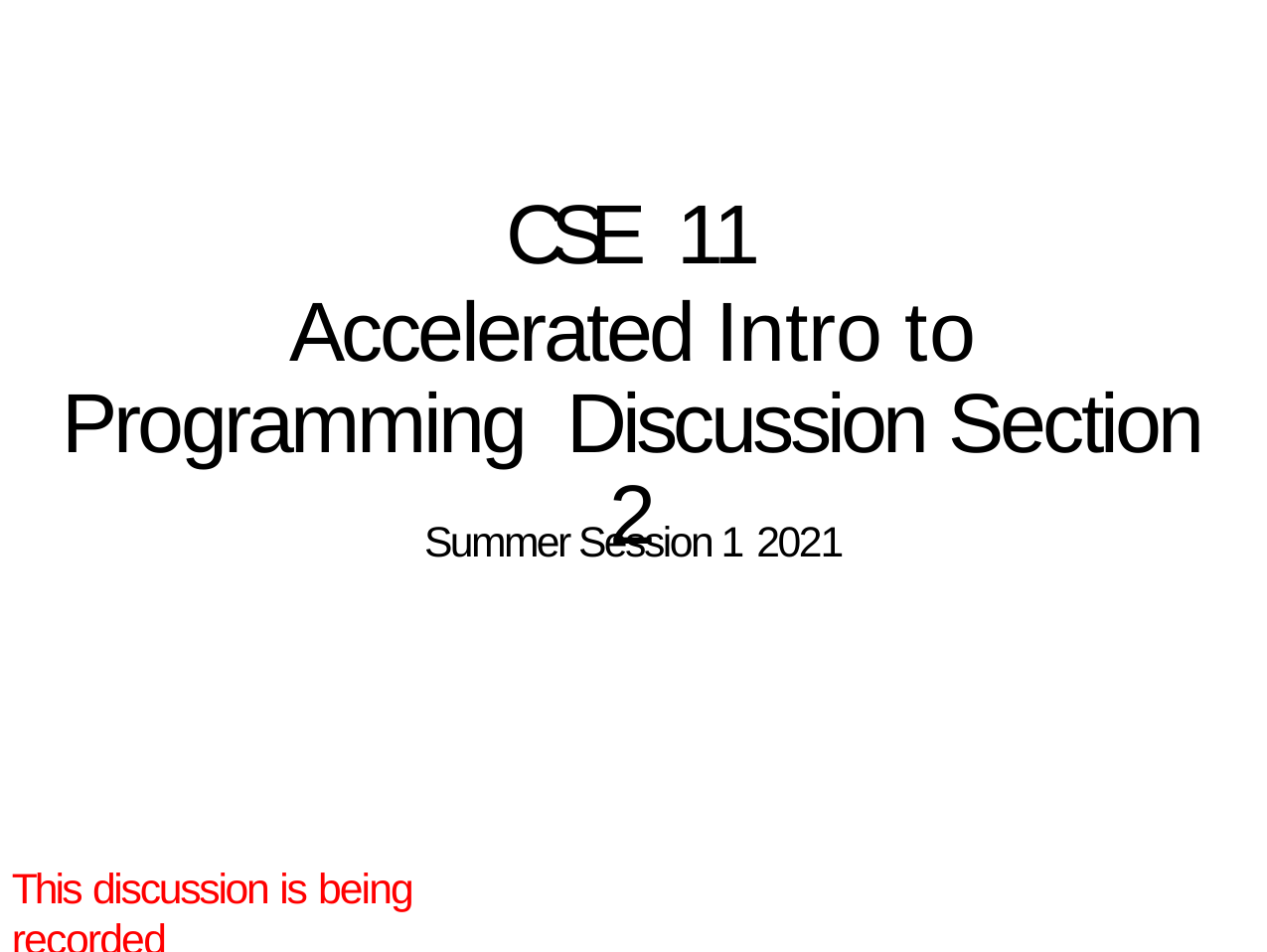

# CSE  11
Accelerated Intro to Programming  Discussion Section 2
Summer Session 1 2021
This discussion is being recorded